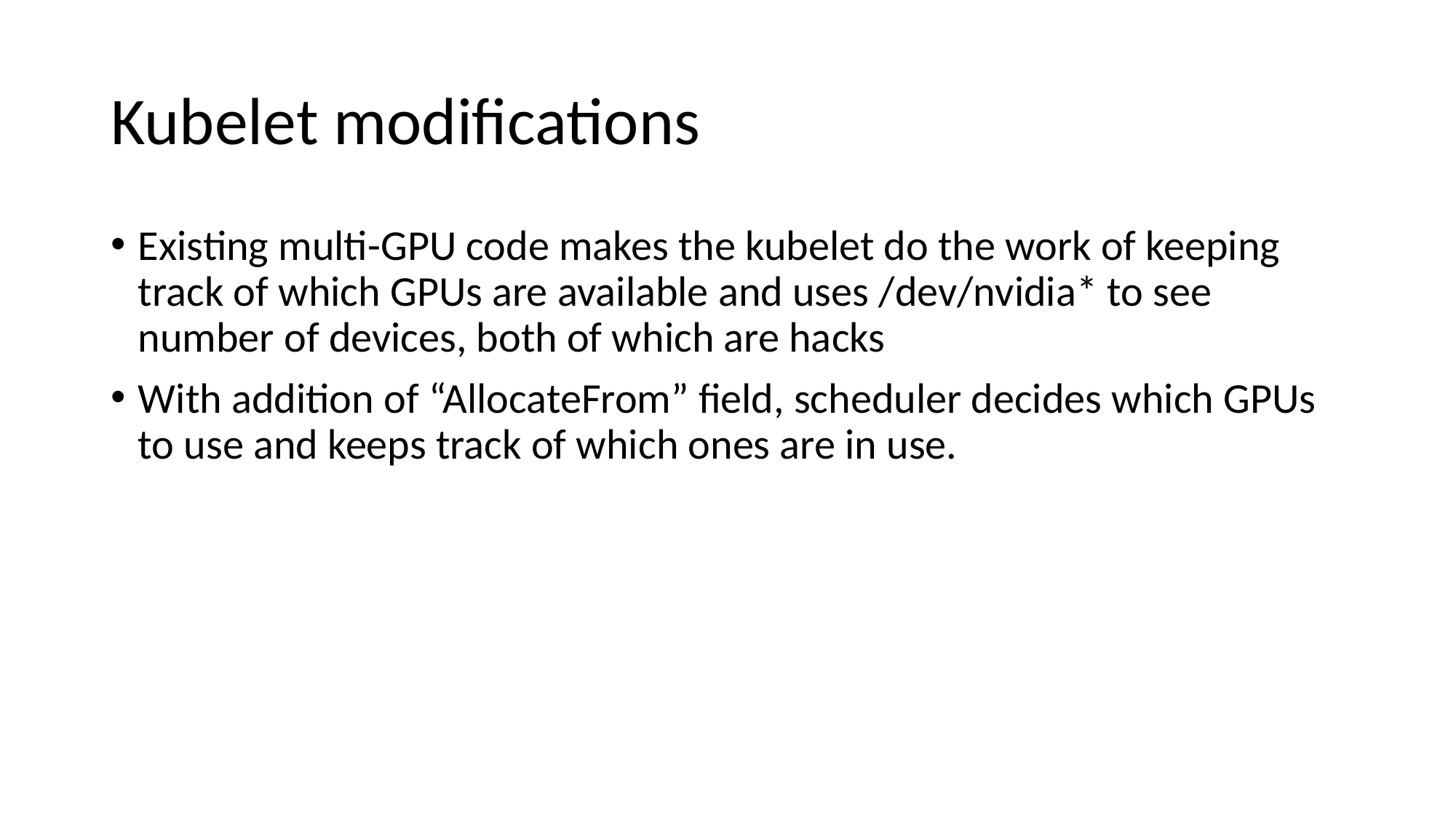

# Kubelet modifications
Existing multi-GPU code makes the kubelet do the work of keeping track of which GPUs are available and uses /dev/nvidia* to see number of devices, both of which are hacks
With addition of “AllocateFrom” field, scheduler decides which GPUs to use and keeps track of which ones are in use.